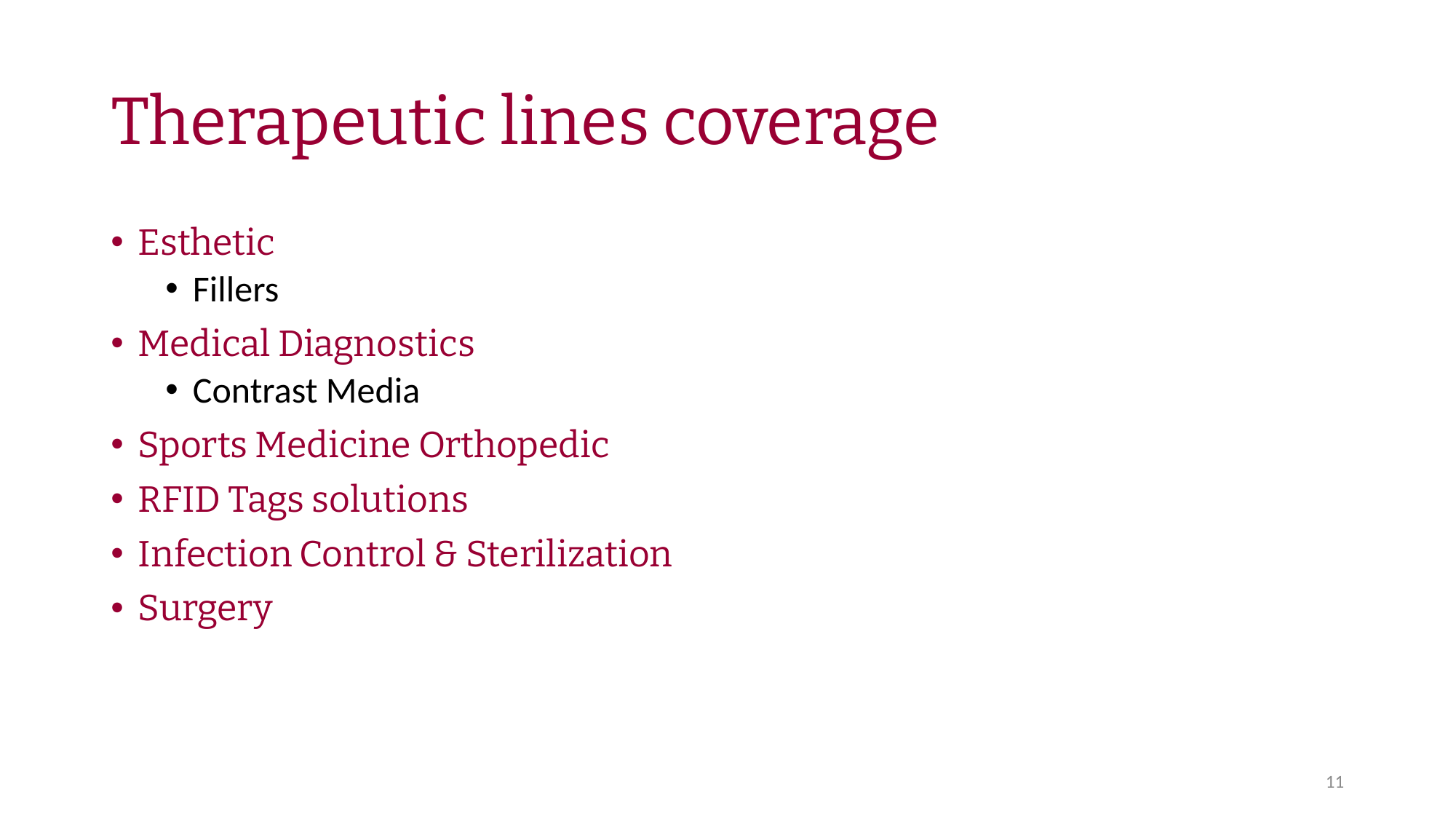

# Therapeutic lines coverage
Esthetic
Fillers
Medical Diagnostics
Contrast Media
Sports Medicine Orthopedic
RFID Tags solutions
Infection Control & Sterilization
Surgery

11